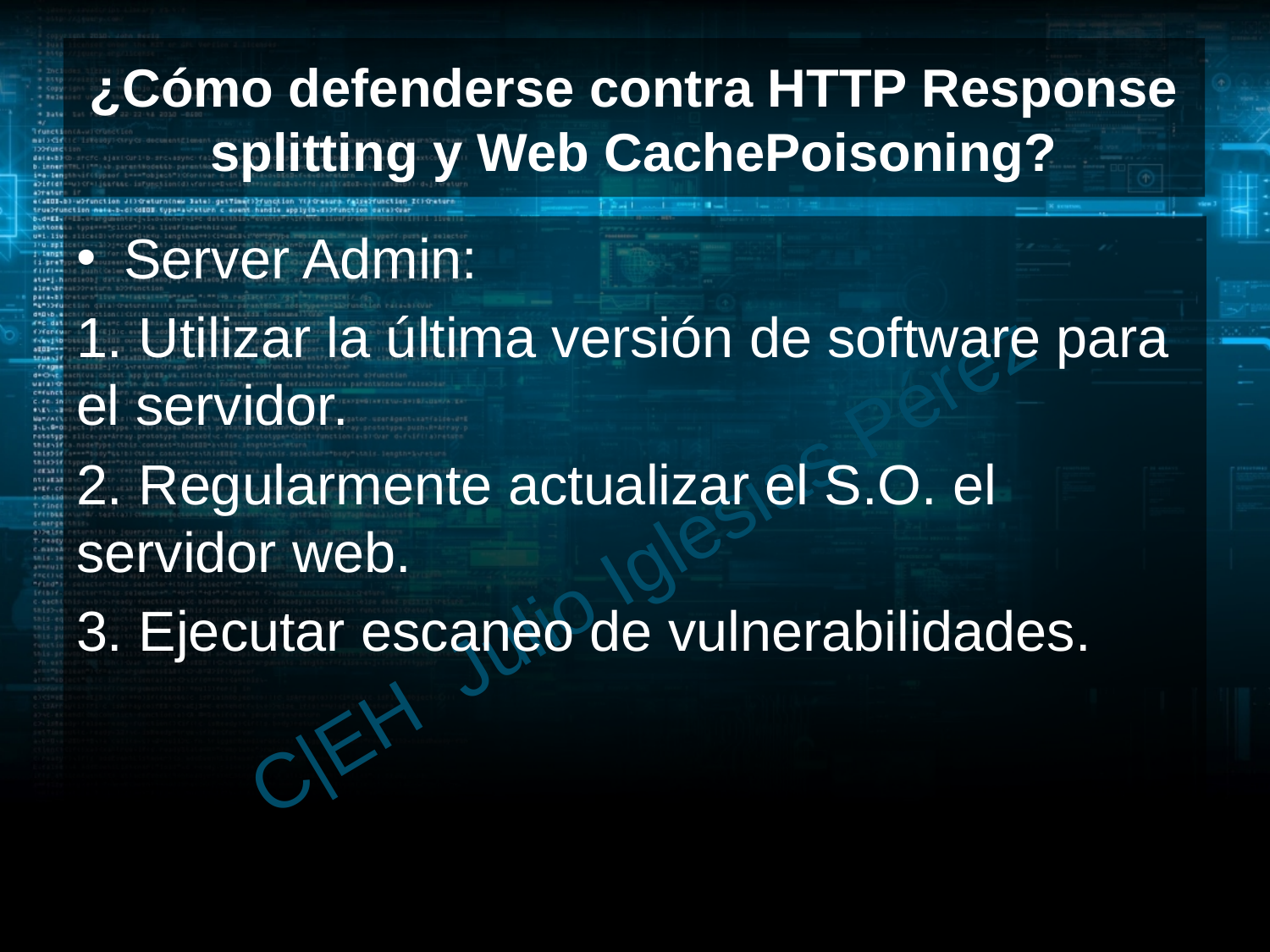

# ¿Cómo defenderse contra HTTP Response splitting y Web CachePoisoning?
Server Admin:
1. Utilizar la última versión de software para el servidor.
2. Regularmente actualizar el S.O. el servidor web.
3. Ejecutar escaneo de vulnerabilidades.
C|EH  Julio Iglesias Pérez